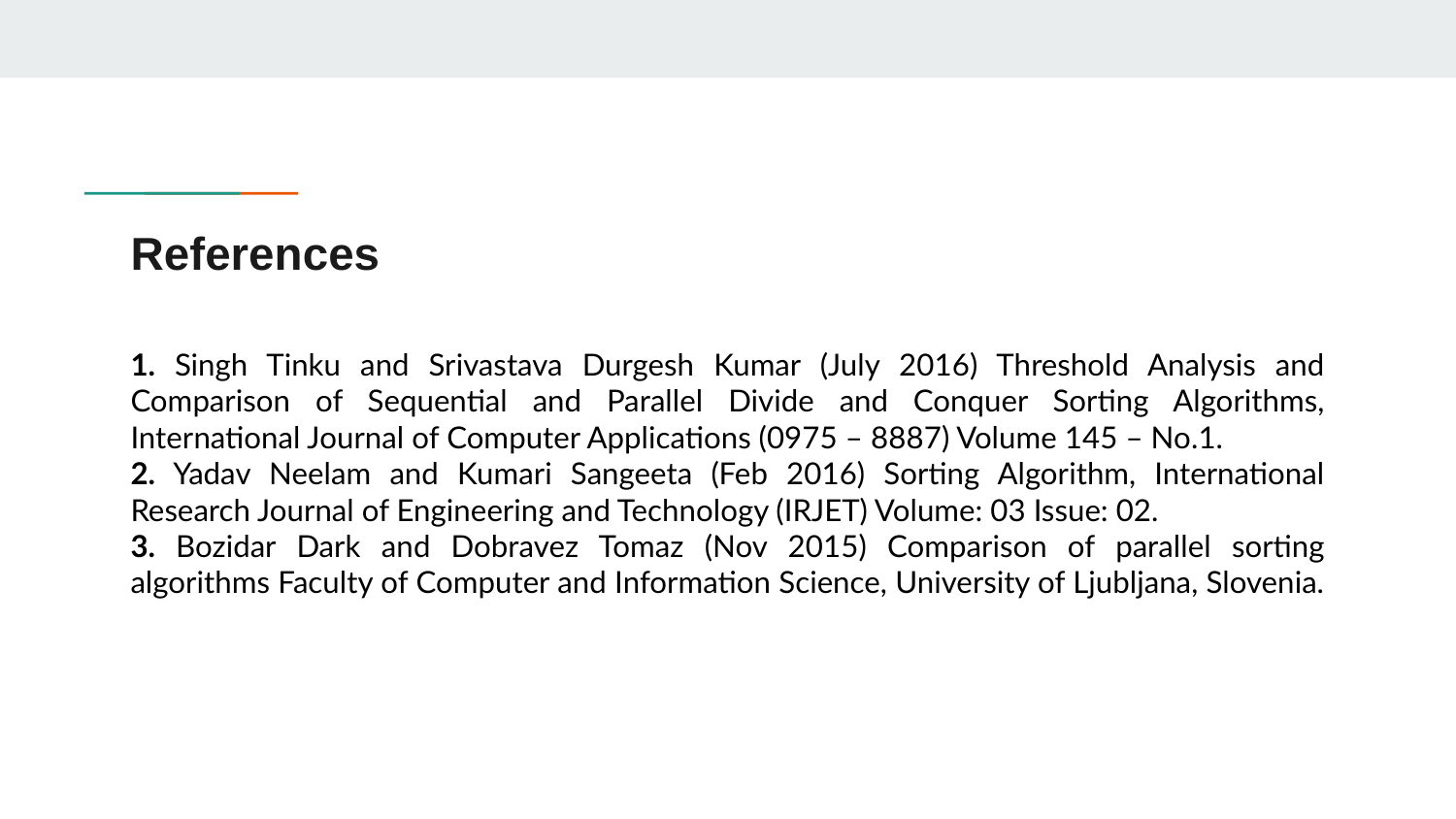

# References
1. Singh Tinku and Srivastava Durgesh Kumar (July 2016) Threshold Analysis and Comparison of Sequential and Parallel Divide and Conquer Sorting Algorithms, International Journal of Computer Applications (0975 – 8887) Volume 145 – No.1.
2. Yadav Neelam and Kumari Sangeeta (Feb 2016) Sorting Algorithm, International Research Journal of Engineering and Technology (IRJET) Volume: 03 Issue: 02.
3. Bozidar Dark and Dobravez Tomaz (Nov 2015) Comparison of parallel sorting algorithms Faculty of Computer and Information Science, University of Ljubljana, Slovenia.